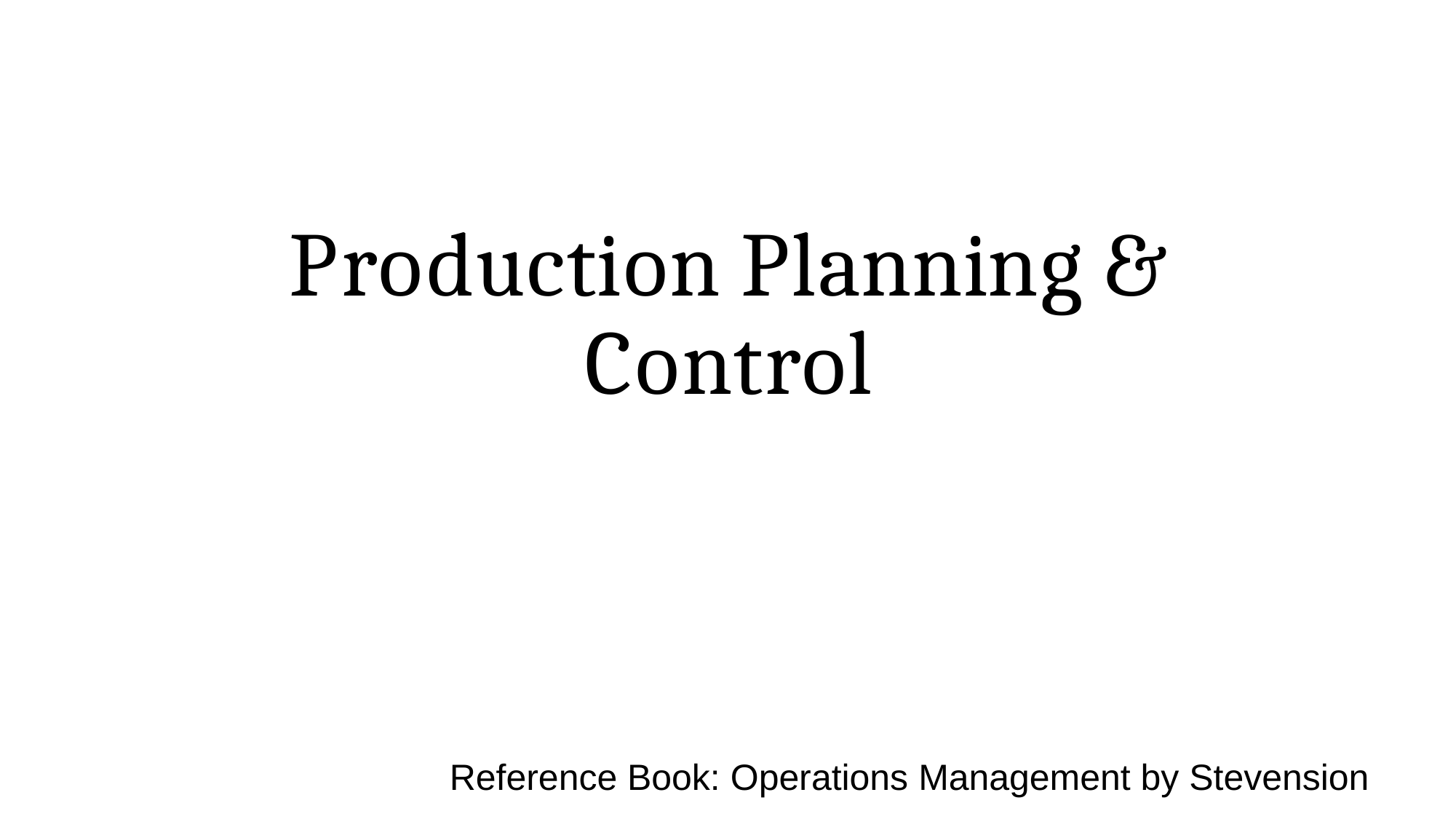

# Production Planning & Control
Reference Book: Operations Management by Stevension